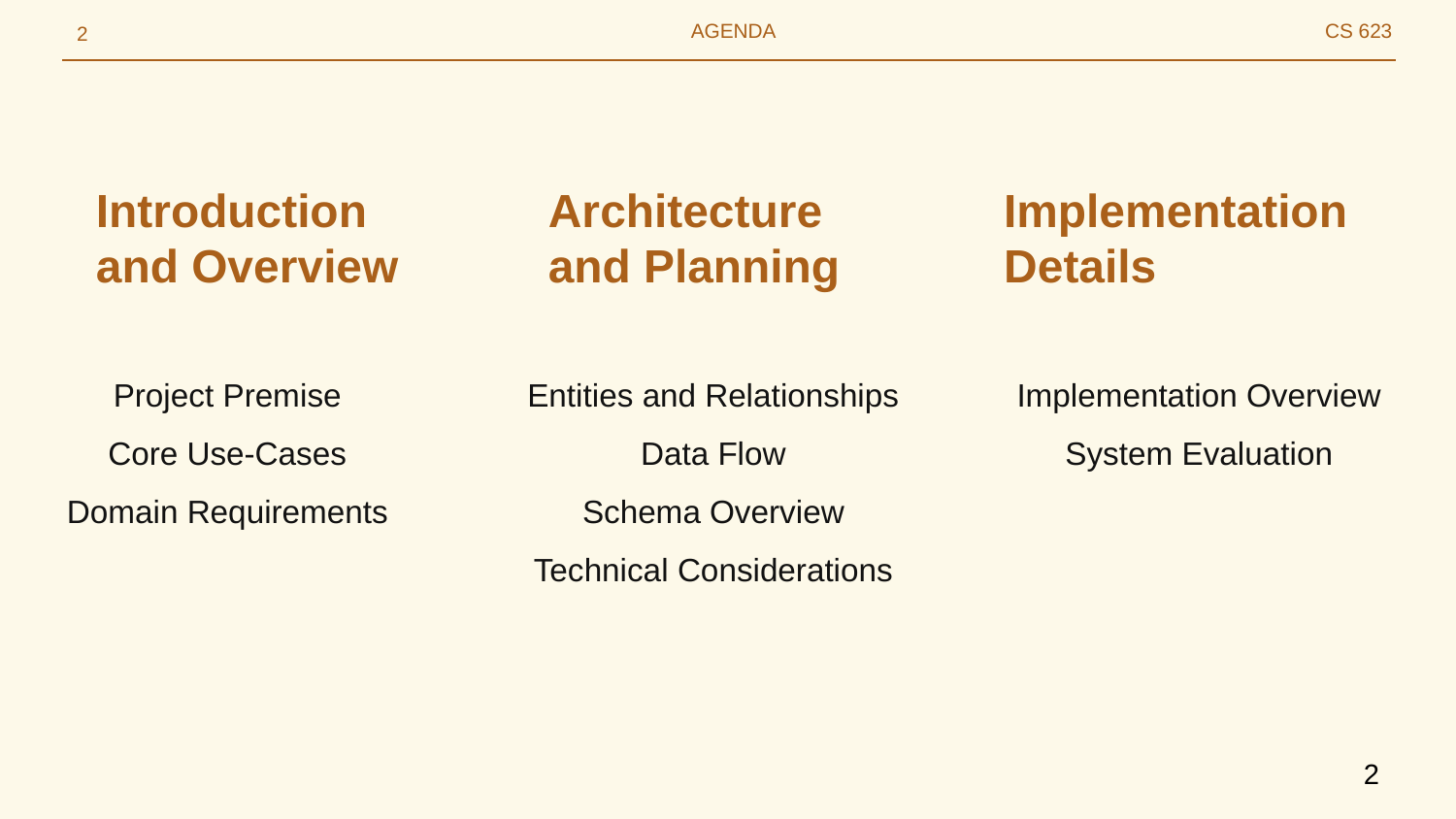

AGENDA
2
CS 623
Introduction and Overview
Architecture and Planning
Implementation Details
Project Premise
Core Use-Cases
Domain Requirements

Entities and Relationships
Data Flow
Schema Overview
Technical Considerations
Implementation Overview
System Evaluation
2